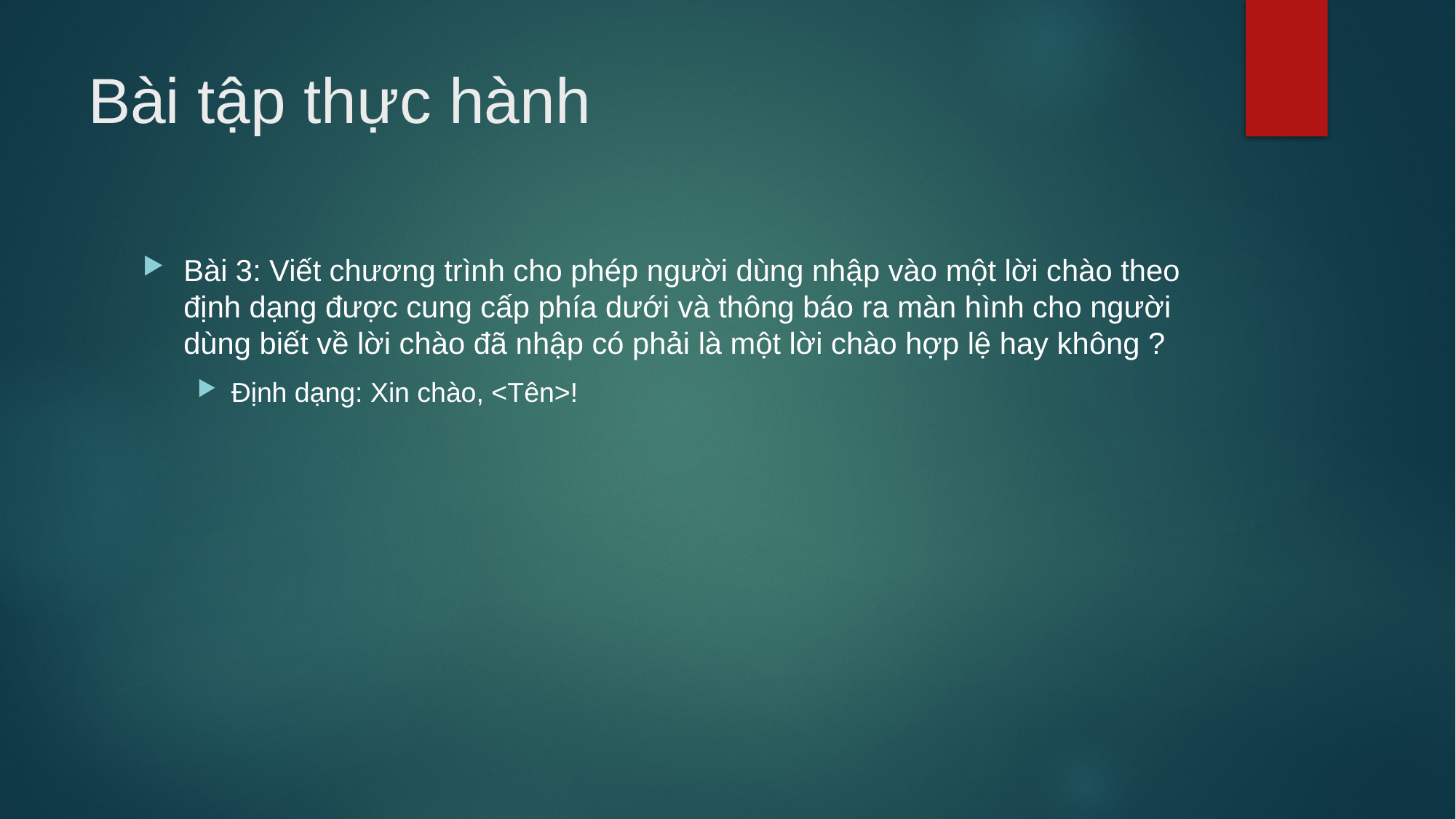

# Bài tập thực hành
Bài 3: Viết chương trình cho phép người dùng nhập vào một lời chào theo định dạng được cung cấp phía dưới và thông báo ra màn hình cho người dùng biết về lời chào đã nhập có phải là một lời chào hợp lệ hay không ?
Định dạng: Xin chào, <Tên>!